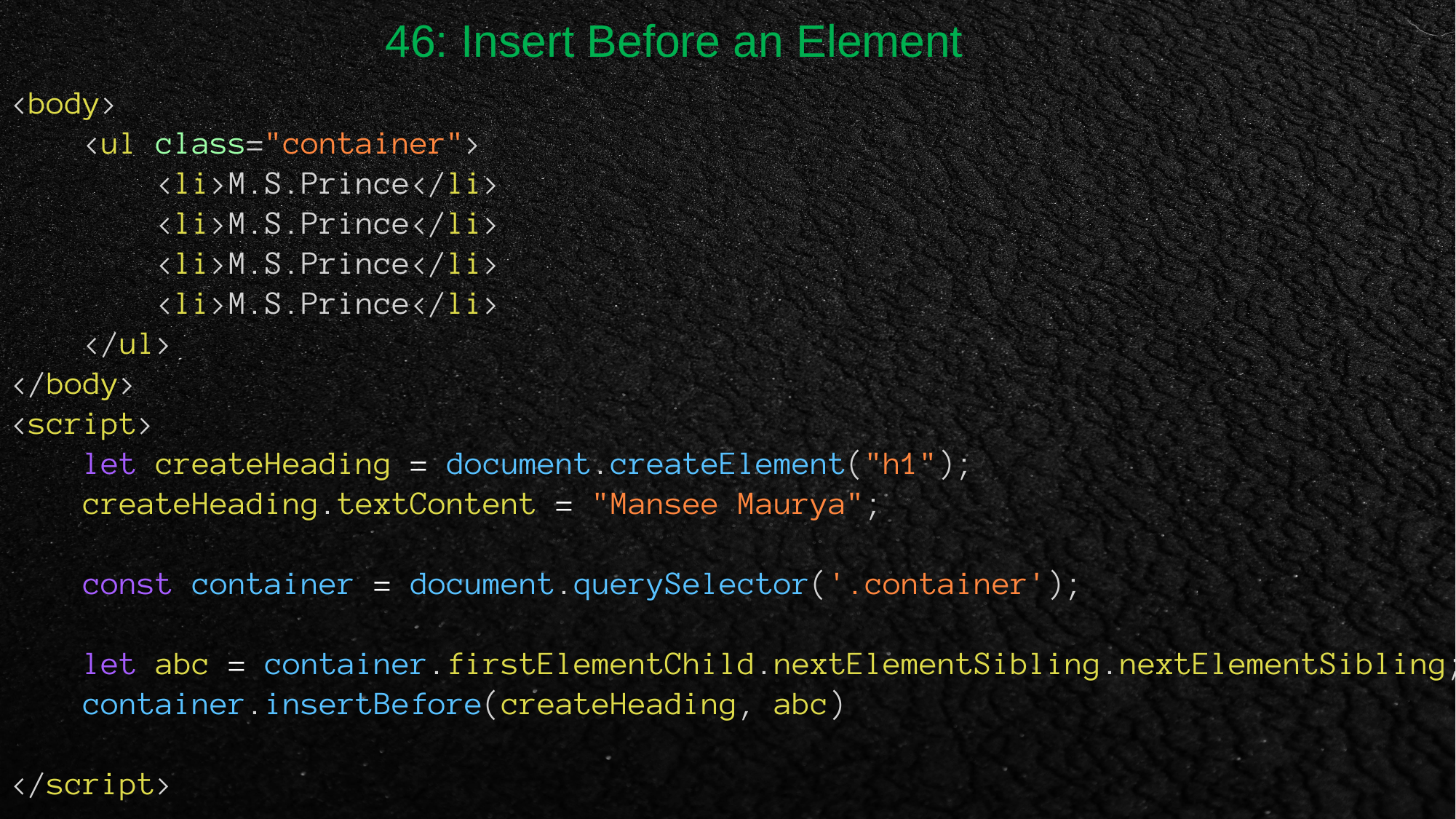

46: Insert Before an Element

<body>
    <ul class="container">
        <li>M.S.Prince</li>
        <li>M.S.Prince</li>
        <li>M.S.Prince</li>
        <li>M.S.Prince</li>
    </ul>
</body>
<script>
    let createHeading = document.createElement("h1");
    createHeading.textContent = "Mansee Maurya";
    const container = document.querySelector('.container');
    let abc = container.firstElementChild.nextElementSibling.nextElementSibling;
    container.insertBefore(createHeading, abc)
</script>